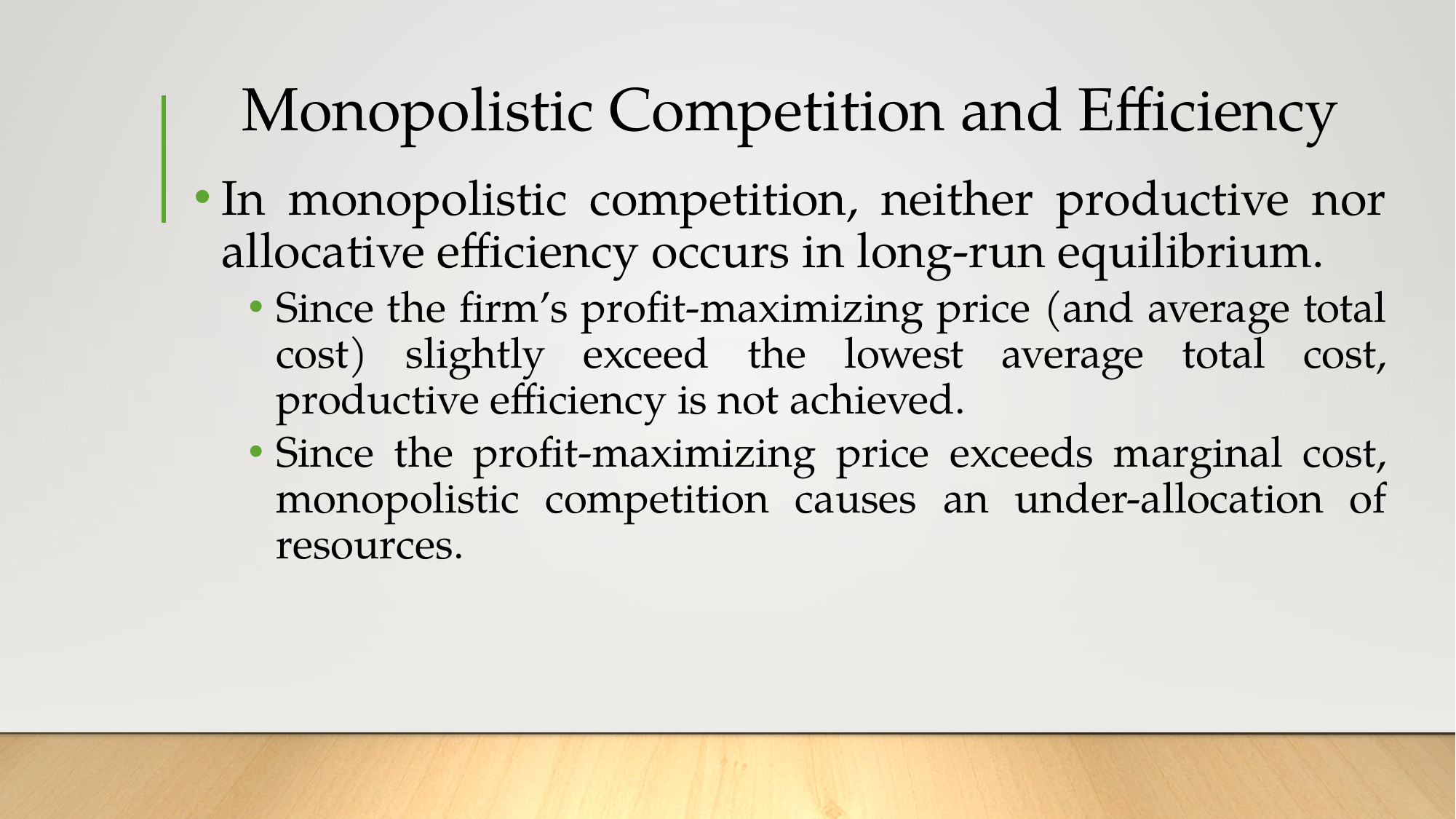

# Monopolistic Competition and Efficiency
In monopolistic competition, neither productive nor allocative efficiency occurs in long-run equilibrium.
Since the firm’s profit-maximizing price (and average total cost) slightly exceed the lowest average total cost, productive efficiency is not achieved.
Since the profit-maximizing price exceeds marginal cost, monopolistic competition causes an under-allocation of resources.